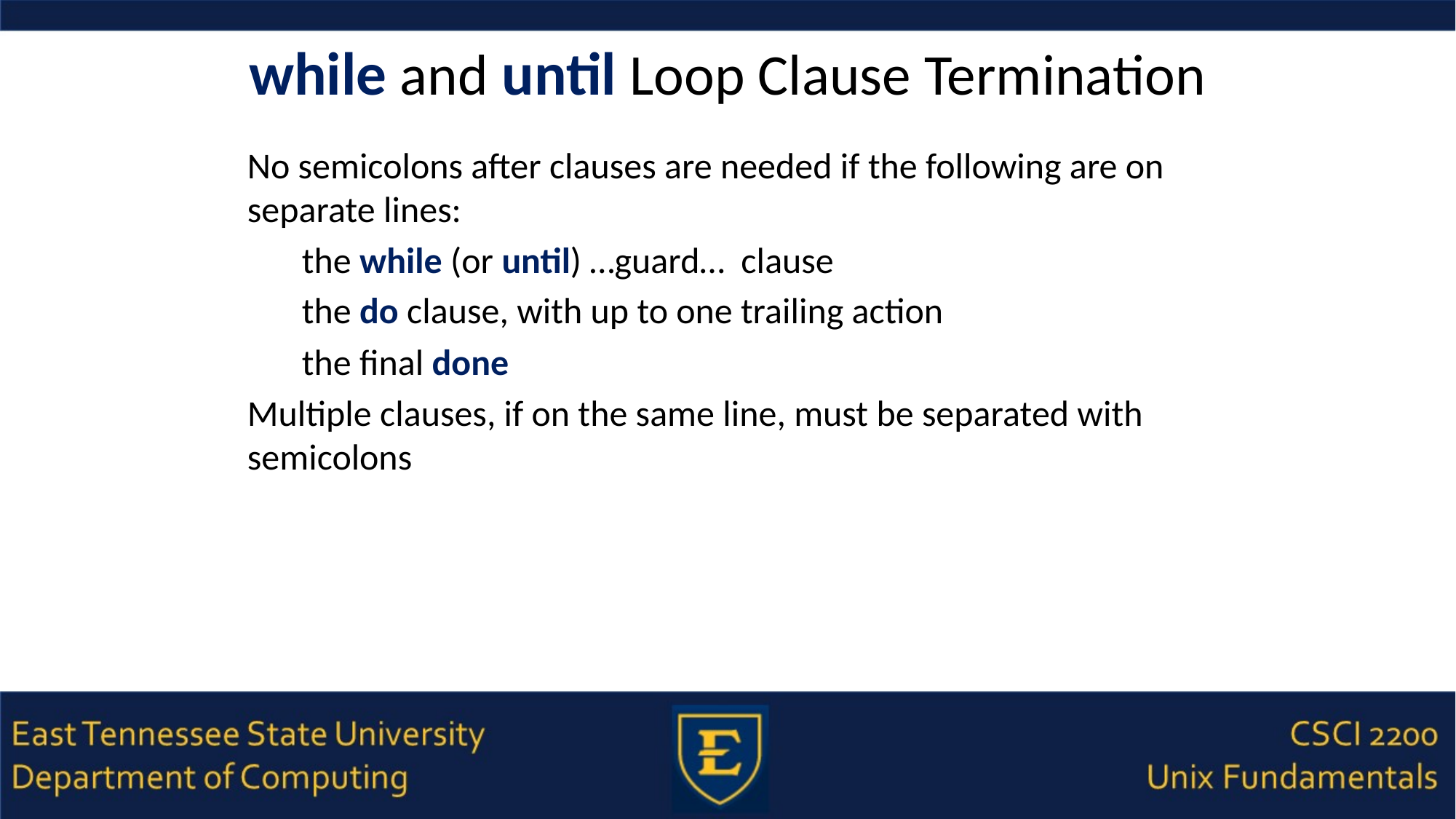

# while and until Loop Clause Termination
No semicolons after clauses are needed if the following are on separate lines:
the while (or until) …guard…  clause
the do clause, with up to one trailing action
the final done
Multiple clauses, if on the same line, must be separated with semicolons